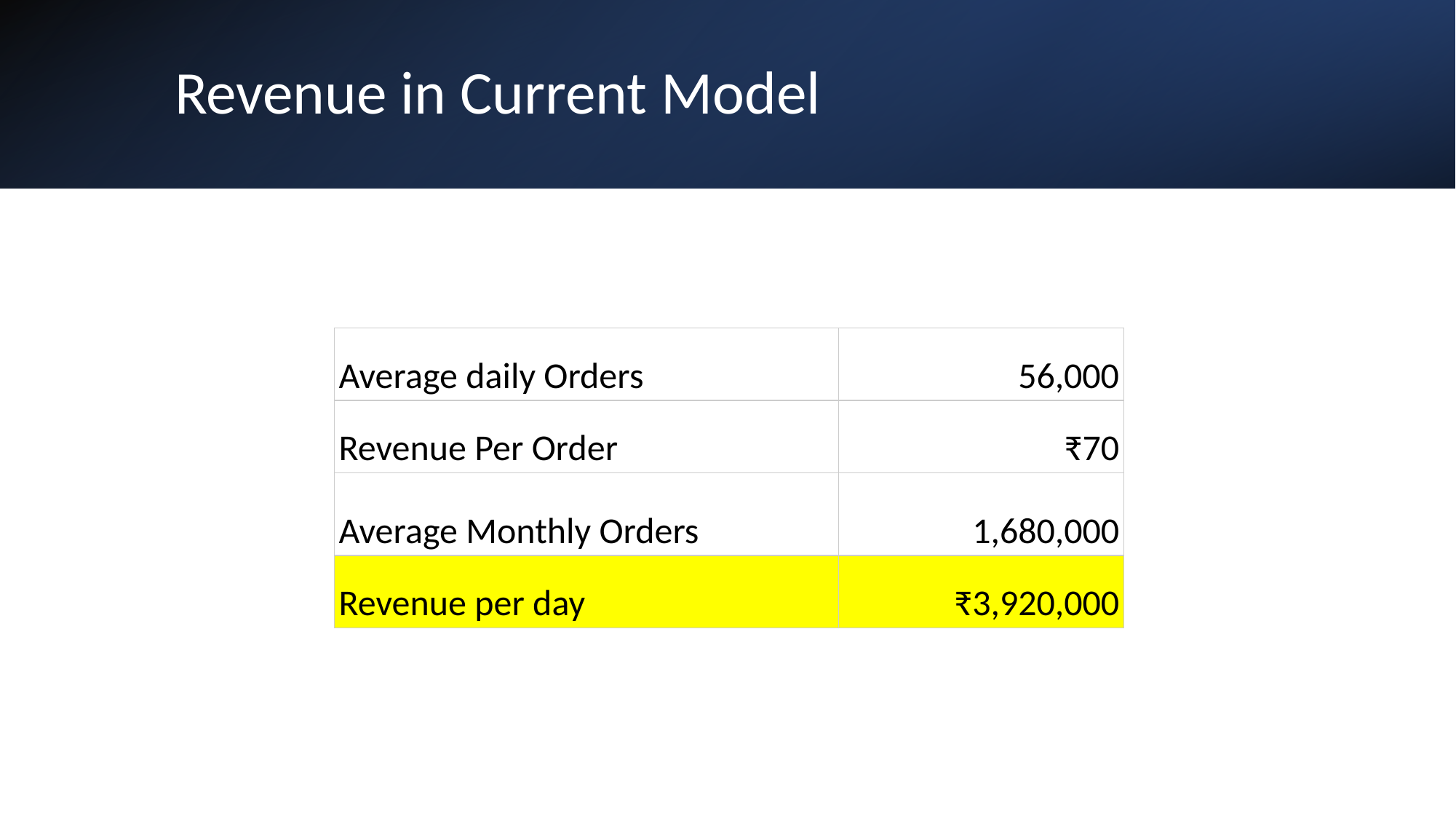

# Revenue in Current Model
| Average daily Orders | 56,000 |
| --- | --- |
| Revenue Per Order | ₹70 |
| Average Monthly Orders | 1,680,000 |
| Revenue per day | ₹3,920,000 |